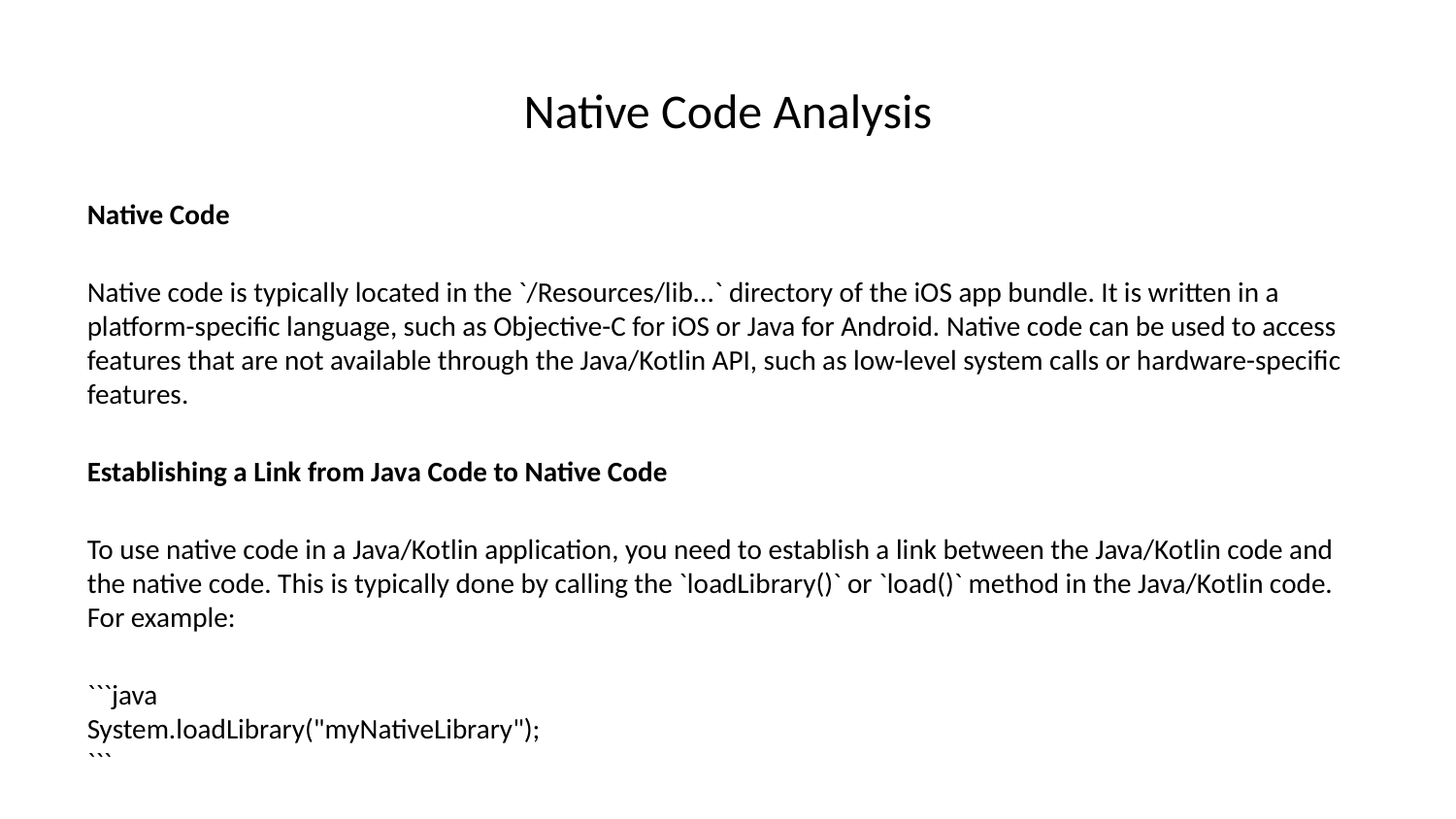

# Native Code Analysis

Native Code

Native code is typically located in the `/Resources/lib...` directory of the iOS app bundle. It is written in a platform-specific language, such as Objective-C for iOS or Java for Android. Native code can be used to access features that are not available through the Java/Kotlin API, such as low-level system calls or hardware-specific features.

Establishing a Link from Java Code to Native Code

To use native code in a Java/Kotlin application, you need to establish a link between the Java/Kotlin code and the native code. This is typically done by calling the `loadLibrary()` or `load()` method in the Java/Kotlin code. For example:

```java
System.loadLibrary("myNativeLibrary");
```

This will load the native library named "myNativeLibrary" into the JVM.

Looking for API Calls to `loadLibrary()` or `load()` in Java Code

If you are debugging an issue related to native code, you can look for API calls to `loadLibrary()` or `load()` in the Java/Kotlin code. This will help you identify the native libraries that are being used by the application.

Native Function Implementation in Decompiled Java Code

In the Java decompiled code, the native functions will not have any implementation and will contain the `native` keyword. For example:

```java
public native void myNativeFunction();
```

This indicates that the `myNativeFunction()` method is implemented in native code.

Additional Resources

[Android Native Development](https://developer.android.com/ndk)
[iOS Native Development](https://developer.apple.com/documentation/xcode)